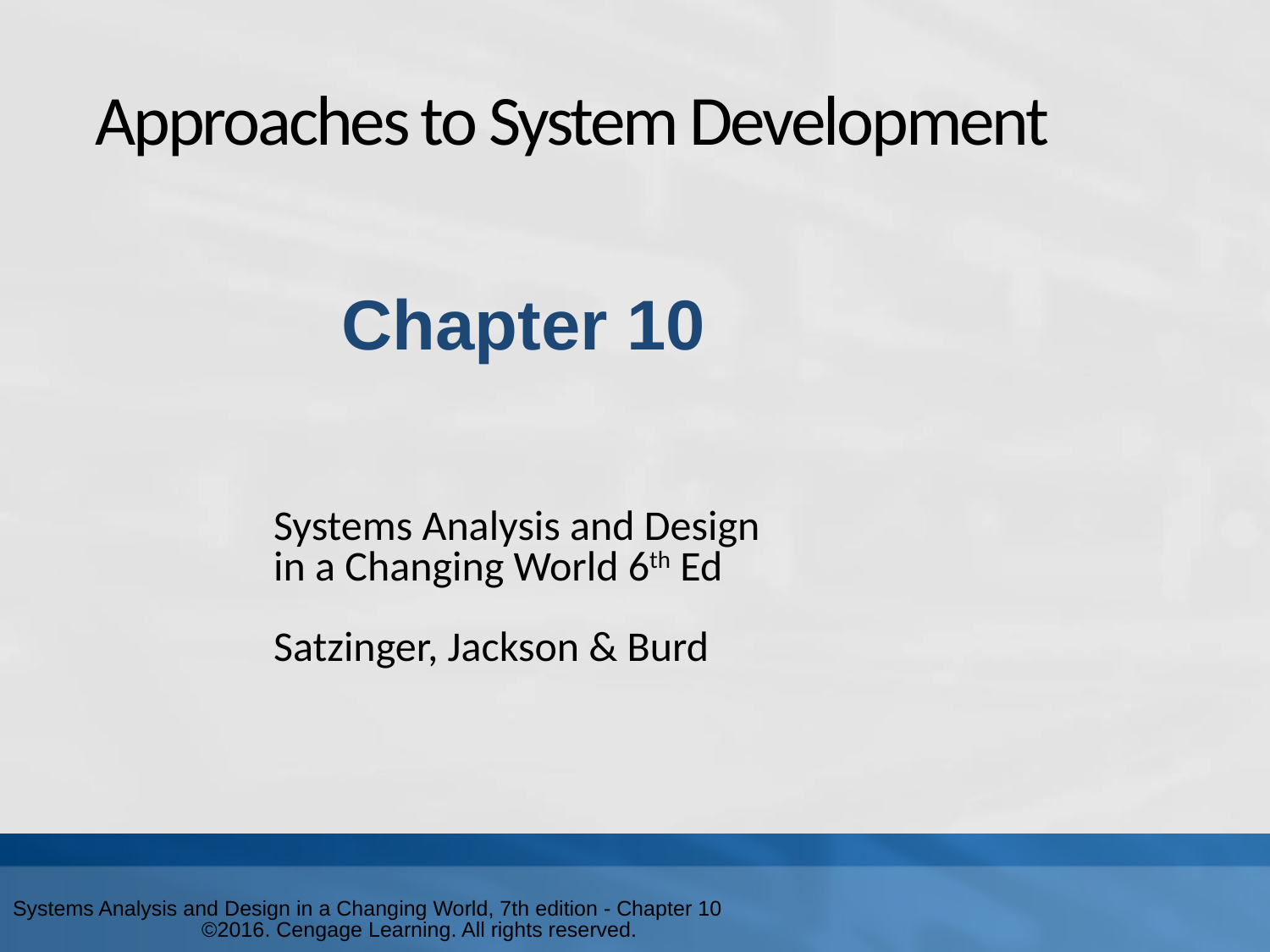

# Approaches to System Development
Chapter 10
Systems Analysis and Design in a Changing World 6th Ed

Satzinger, Jackson & Burd
Systems Analysis and Design in a Changing World, 7th edition - Chapter 10                                                   ©2016. Cengage Learning. All rights reserved.